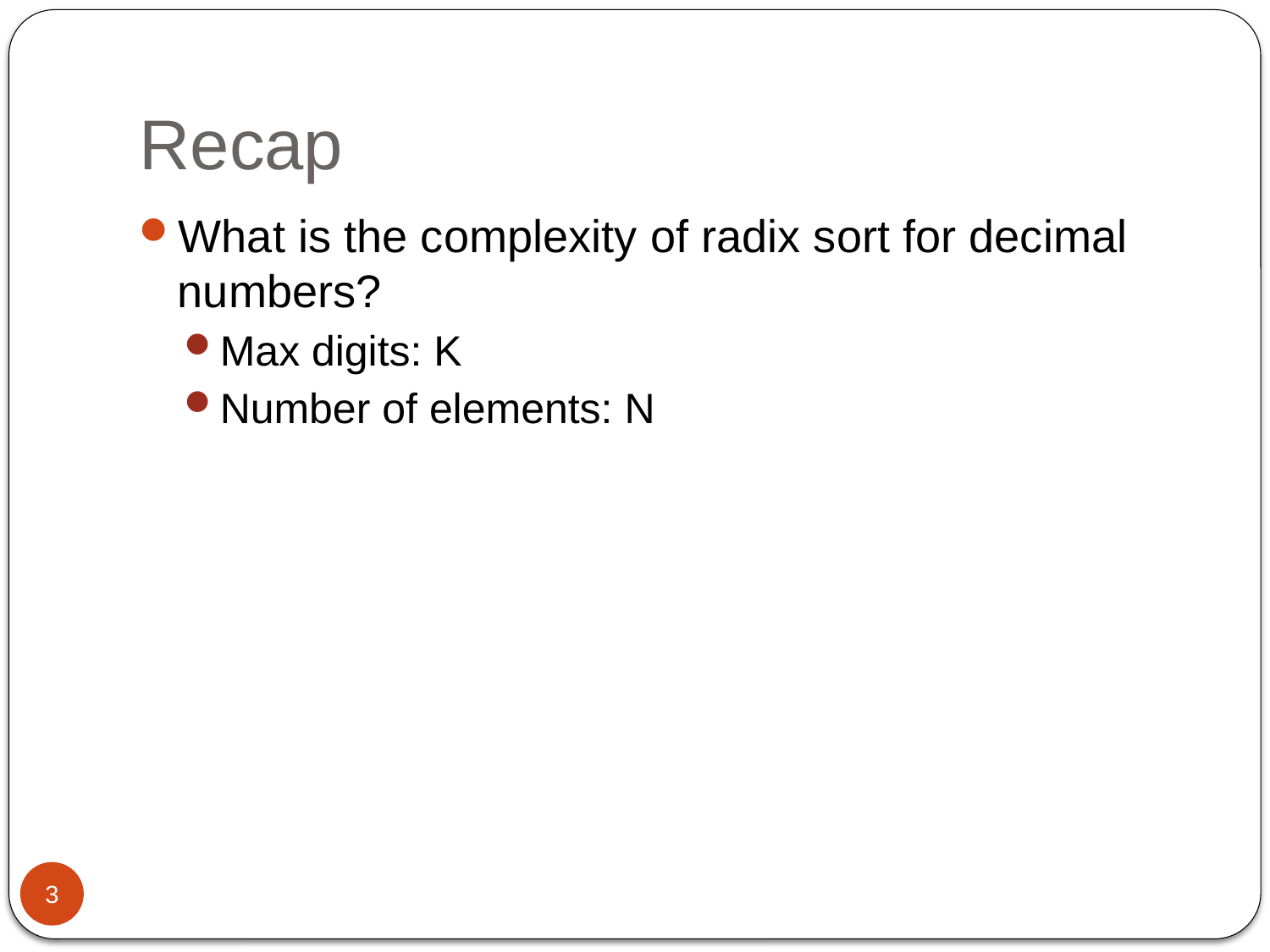

# Recap
What is the complexity of radix sort for decimal numbers?
Max digits: K
Number of elements: N
3